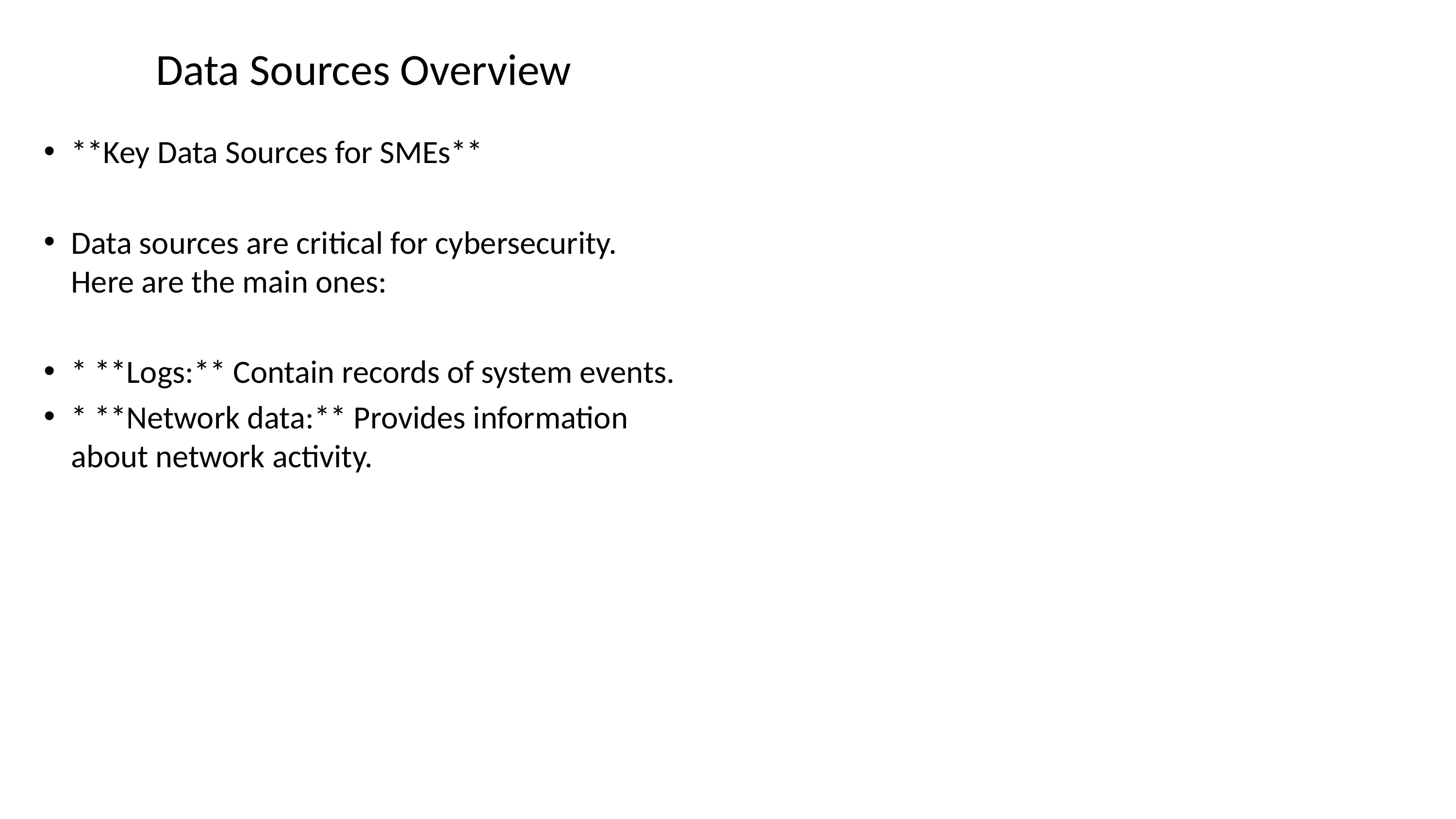

# Data Sources Overview
**Key Data Sources for SMEs**

Data sources are critical for cybersecurity. Here are the main ones:

* **Logs:** Contain records of system events.
* **Network data:** Provides information about network activity.